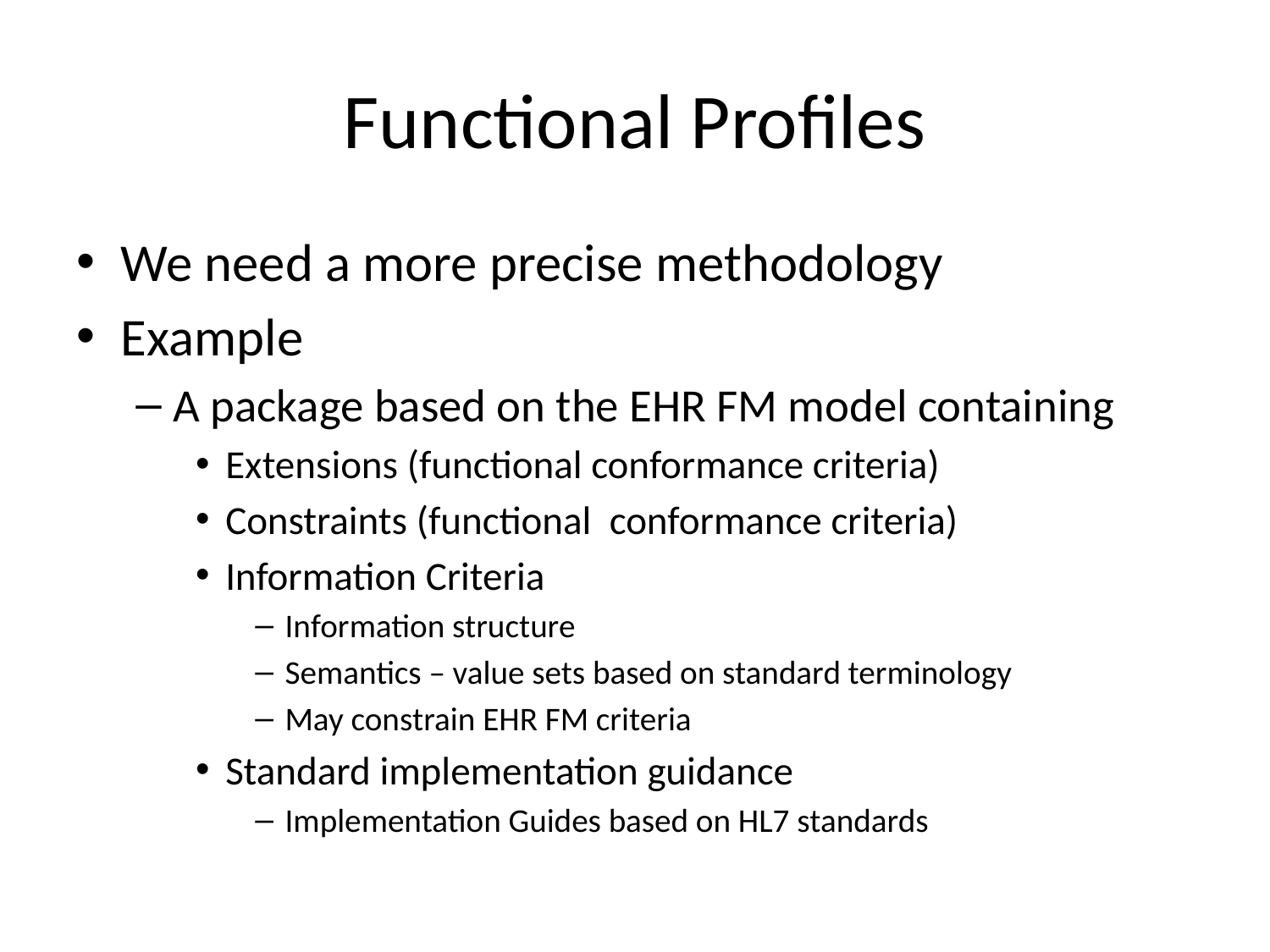

# Functional Profiles
We need a more precise methodology
Example
A package based on the EHR FM model containing
Extensions (functional conformance criteria)
Constraints (functional  conformance criteria)
Information Criteria
Information structure
Semantics – value sets based on standard terminology
May constrain EHR FM criteria
Standard implementation guidance
Implementation Guides based on HL7 standards